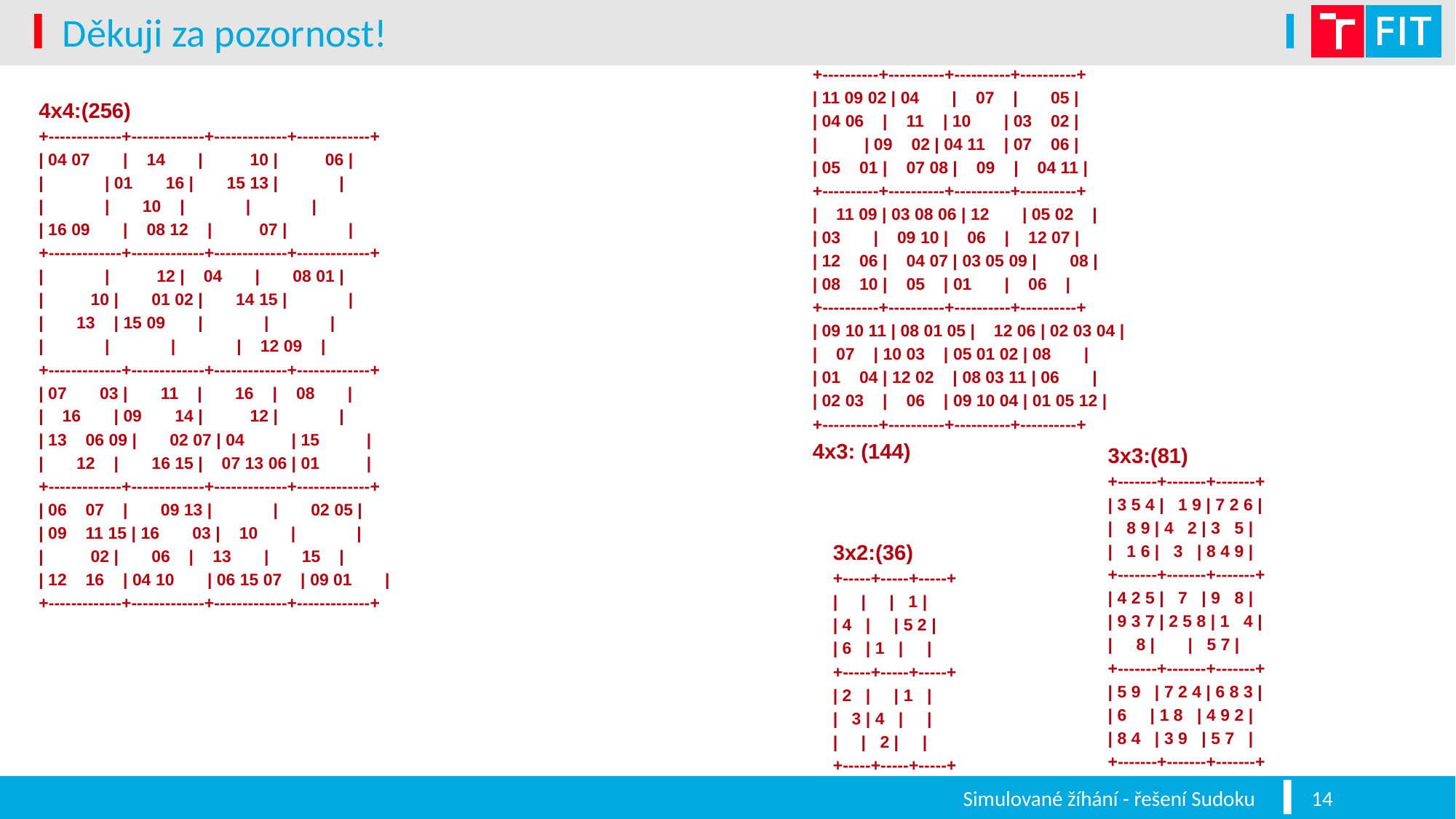

# Děkuji za pozornost!
+----------+----------+----------+----------+
| 11 09 02 | 04       |    07    |       05 |
| 04 06    |    11    | 10       | 03    02 |
|          | 09    02 | 04 11    | 07    06 |
| 05    01 |    07 08 |    09    |    04 11 |
+----------+----------+----------+----------+
|    11 09 | 03 08 06 | 12       | 05 02    |
| 03       |    09 10 |    06    |    12 07 |
| 12    06 |    04 07 | 03 05 09 |       08 |
| 08    10 |    05    | 01       |    06    |
+----------+----------+----------+----------+
| 09 10 11 | 08 01 05 |    12 06 | 02 03 04 |
|    07    | 10 03    | 05 01 02 | 08       |
| 01    04 | 12 02    | 08 03 11 | 06       |
| 02 03    |    06    | 09 10 04 | 01 05 12 |
+----------+----------+----------+----------+
4x3: (144)

4x4:(256)
+-------------+-------------+-------------+-------------+
| 04 07       |    14       |          10 |          06 |
|             | 01       16 |       15 13 |             |
|             |       10    |             |             |
| 16 09       |    08 12    |          07 |             |
+-------------+-------------+-------------+-------------+
|             |          12 |    04       |       08 01 |
|          10 |       01 02 |       14 15 |             |
|       13    | 15 09       |             |             |
|             |             |             |    12 09    |
+-------------+-------------+-------------+-------------+
| 07       03 |       11    |       16    |    08       |
|    16       | 09       14 |          12 |             |
| 13    06 09 |       02 07 | 04          | 15          |
|       12    |       16 15 |    07 13 06 | 01          |
+-------------+-------------+-------------+-------------+
| 06    07    |       09 13 |             |       02 05 |
| 09    11 15 | 16       03 |    10       |             |
|          02 |       06    |    13       |       15    |
| 12    16    | 04 10       | 06 15 07    | 09 01       |
+-------------+-------------+-------------+-------------+
3x3:(81)
+-------+-------+-------+
| 3 5 4 |   1 9 | 7 2 6 |
|   8 9 | 4   2 | 3   5 |
|   1 6 |   3   | 8 4 9 |
+-------+-------+-------+
| 4 2 5 |   7   | 9   8 |
| 9 3 7 | 2 5 8 | 1   4 |
|     8 |       |   5 7 |
+-------+-------+-------+
| 5 9   | 7 2 4 | 6 8 3 |
| 6     | 1 8   | 4 9 2 |
| 8 4   | 3 9   | 5 7   |
+-------+-------+-------+
3x2:(36)
+-----+-----+-----+
|     |     |   1 |
| 4   |     | 5 2 |
| 6   | 1   |     |
+-----+-----+-----+
| 2   |     | 1   |
|   3 | 4   |     |
|     |   2 |     |
+-----+-----+-----+
Simulované žíhání - řešení Sudoku
14